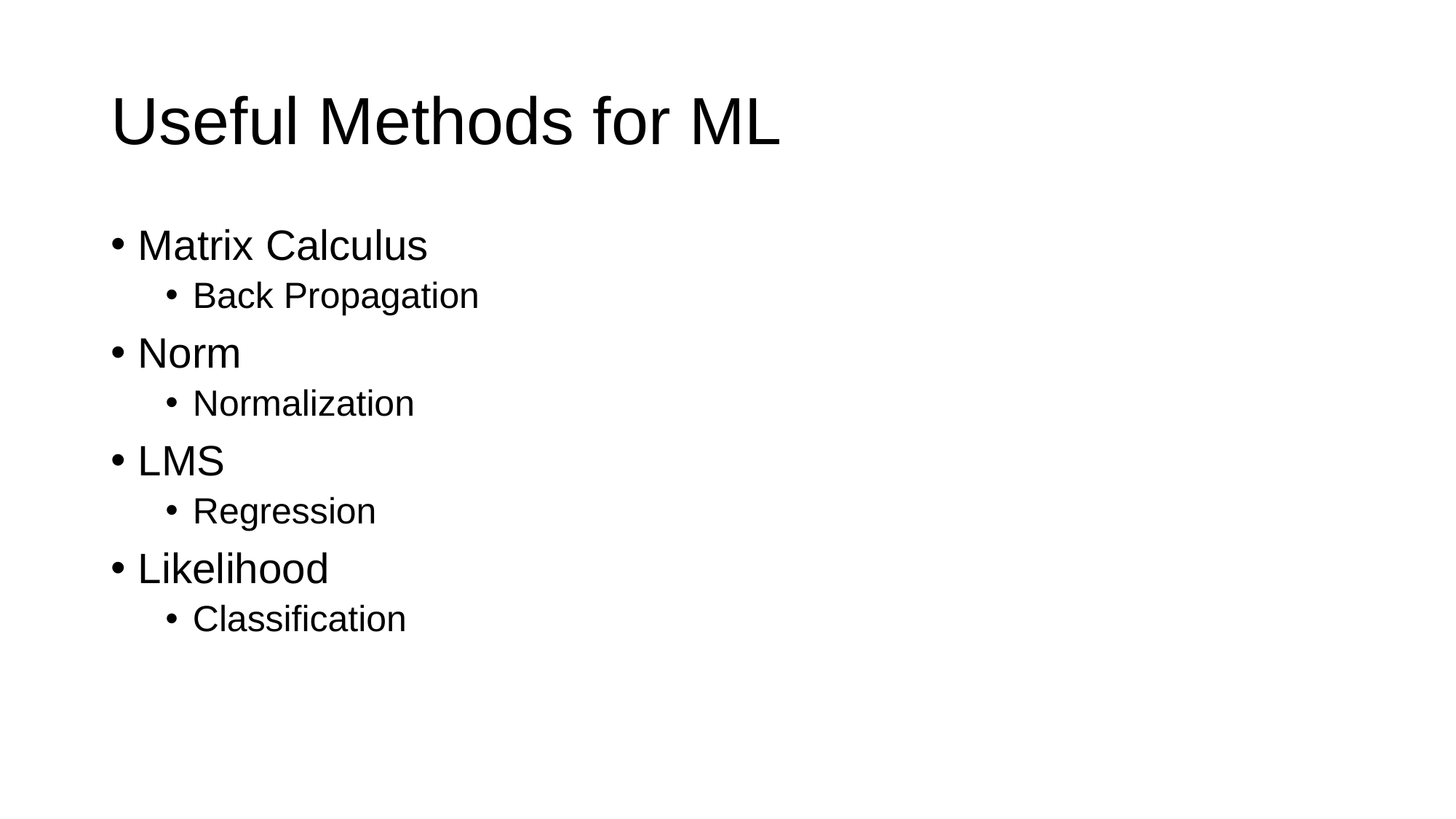

# Useful Methods for ML
Matrix Calculus
Back Propagation
Norm
Normalization
LMS
Regression
Likelihood
Classification